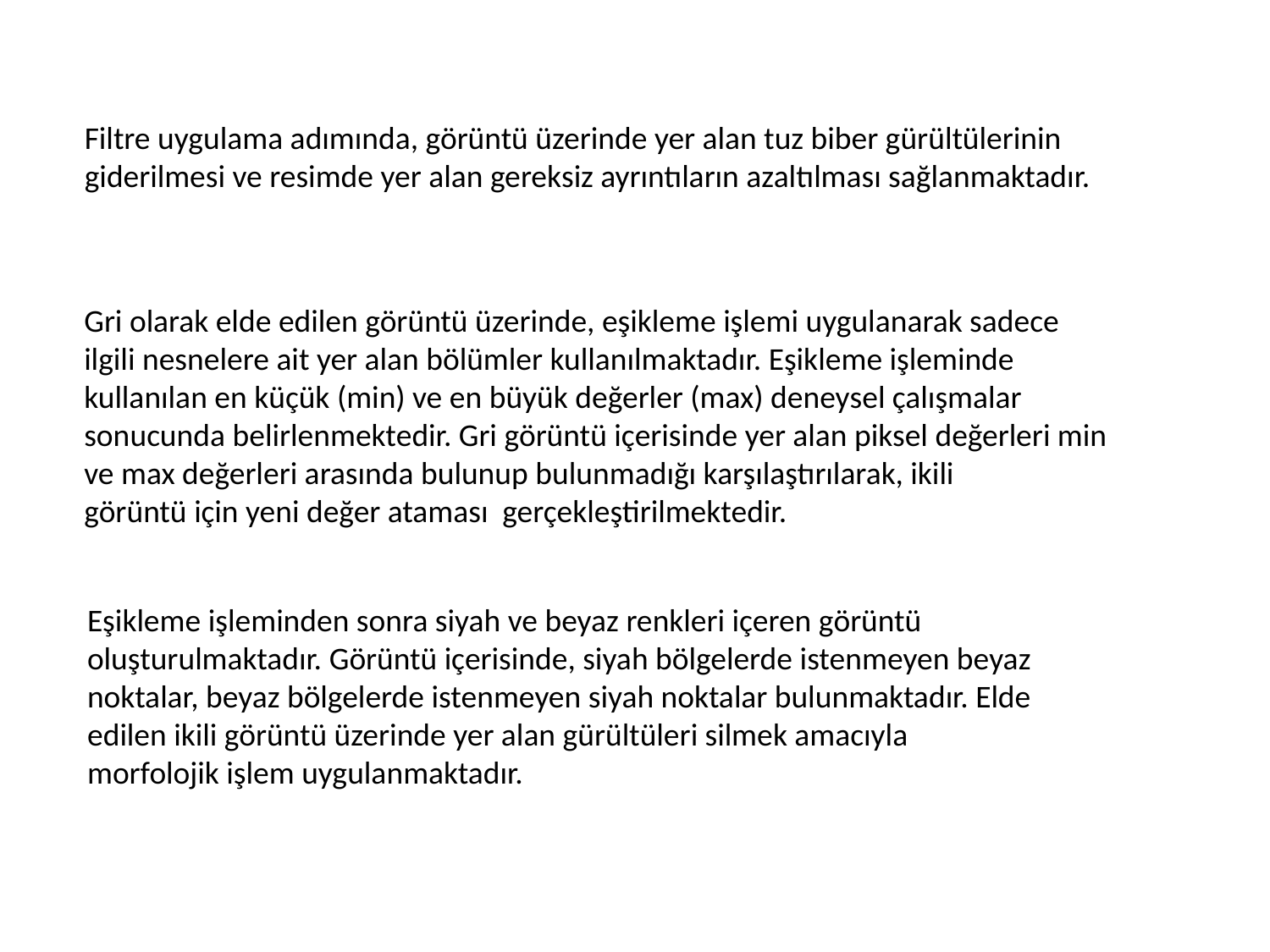

Filtre uygulama adımında, görüntü üzerinde yer alan tuz biber gürültülerinin giderilmesi ve resimde yer alan gereksiz ayrıntıların azaltılması sağlanmaktadır.

Gri olarak elde edilen görüntü üzerinde, eşikleme işlemi uygulanarak sadece ilgili nesnelere ait yer alan bölümler kullanılmaktadır. Eşikleme işleminde kullanılan en küçük (min) ve en büyük değerler (max) deneysel çalışmalar sonucunda belirlenmektedir. Gri görüntü içerisinde yer alan piksel değerleri min ve max değerleri arasında bulunup bulunmadığı karşılaştırılarak, ikili
görüntü için yeni değer ataması  gerçekleştirilmektedir.

Eşikleme işleminden sonra siyah ve beyaz renkleri içeren görüntü oluşturulmaktadır. Görüntü içerisinde, siyah bölgelerde istenmeyen beyaz
noktalar, beyaz bölgelerde istenmeyen siyah noktalar bulunmaktadır. Elde edilen ikili görüntü üzerinde yer alan gürültüleri silmek amacıyla
morfolojik işlem uygulanmaktadır.